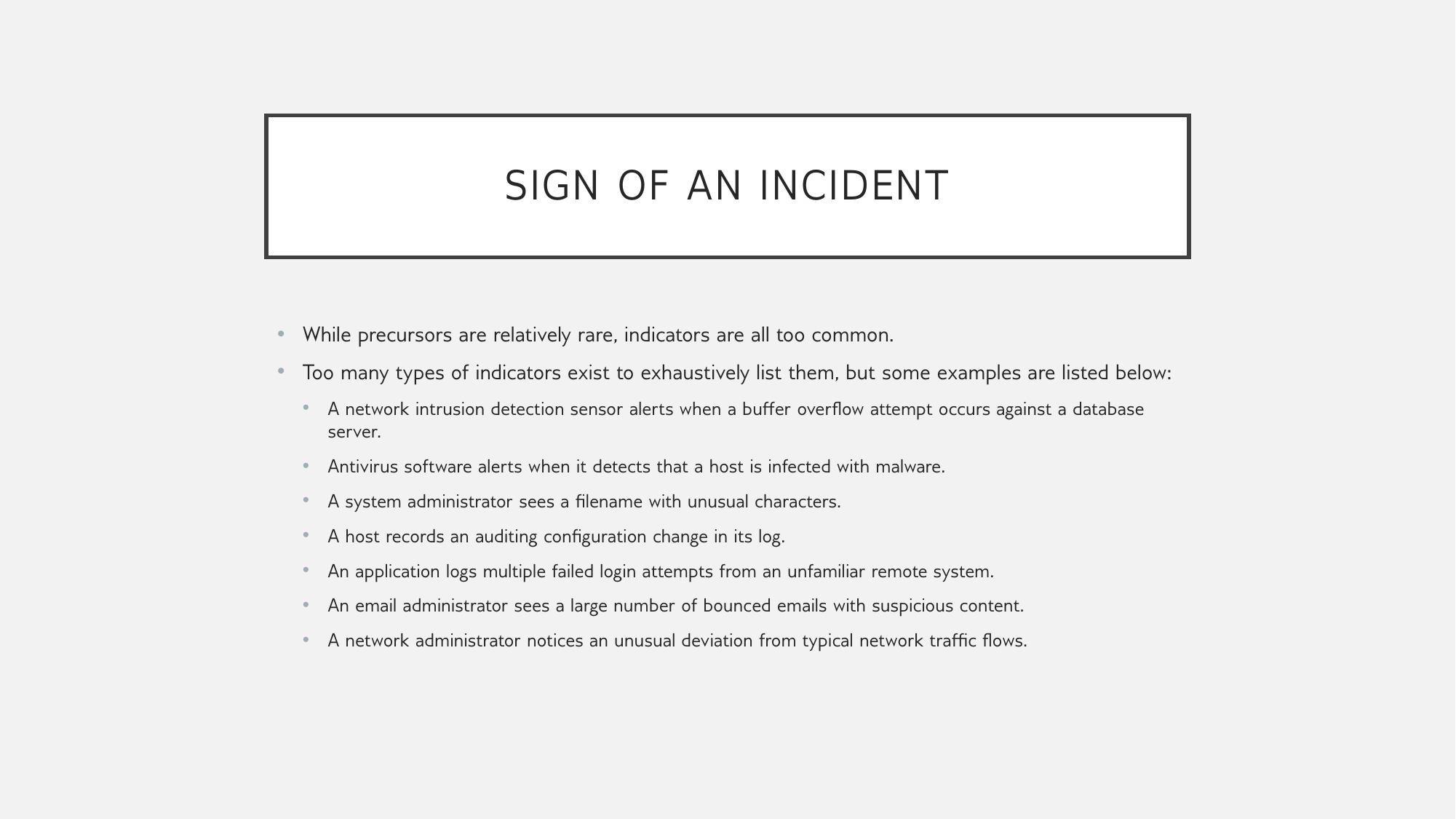

# Sign of an incident
While precursors are relatively rare, indicators are all too common.
Too many types of indicators exist to exhaustively list them, but some examples are listed below:
A network intrusion detection sensor alerts when a buffer overflow attempt occurs against a database server.
Antivirus software alerts when it detects that a host is infected with malware.
A system administrator sees a filename with unusual characters.
A host records an auditing configuration change in its log.
An application logs multiple failed login attempts from an unfamiliar remote system.
An email administrator sees a large number of bounced emails with suspicious content.
A network administrator notices an unusual deviation from typical network traffic flows.